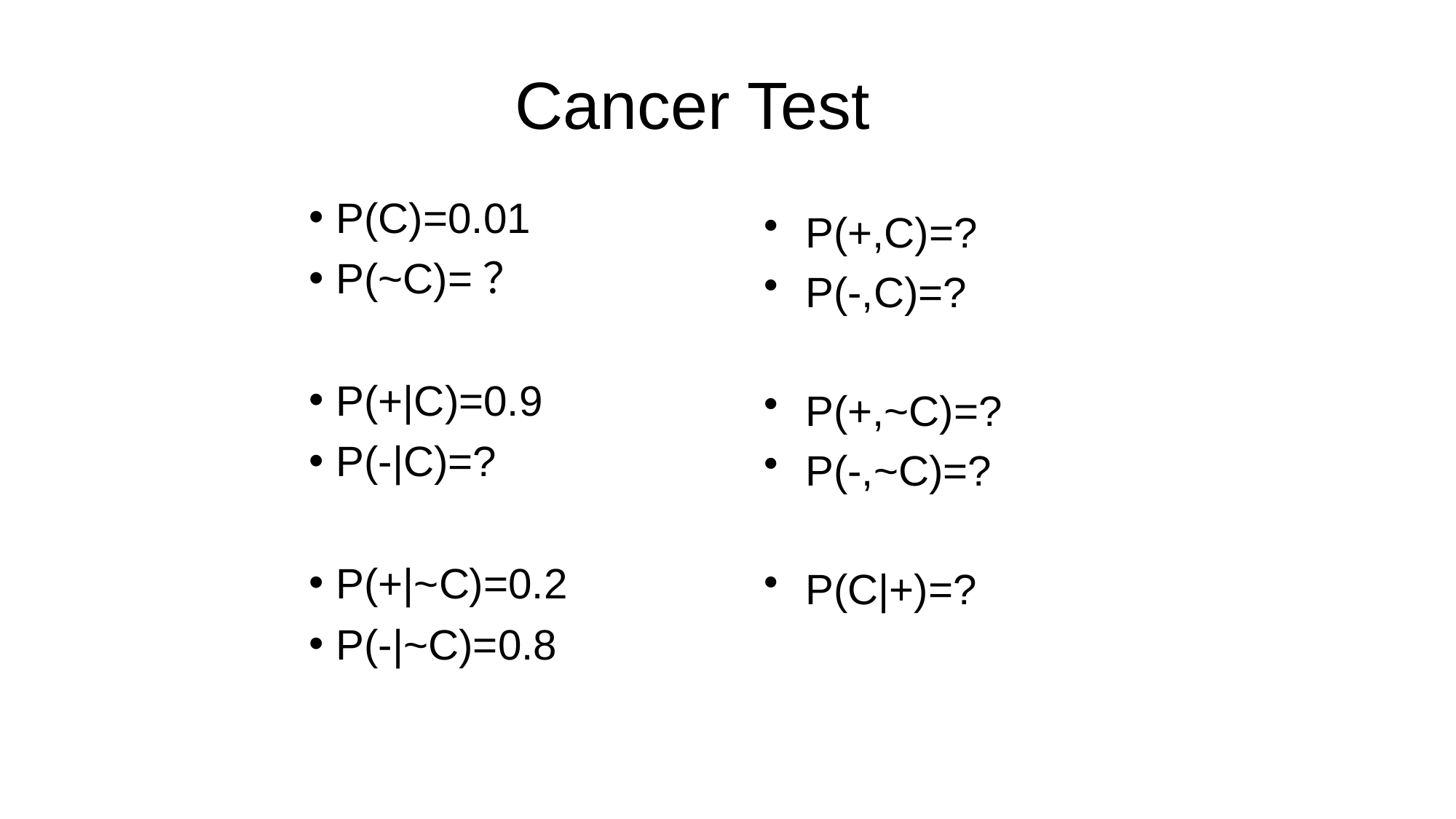

# Cancer Test
P(C)=0.01
P(~C)=？

P(+|C)=0.9
P(-|C)=?

P(+|~C)=0.2
P(-|~C)=0.8
P(+,C)=?
P(-,C)=?

P(+,~C)=?
P(-,~C)=?

P(C|+)=?